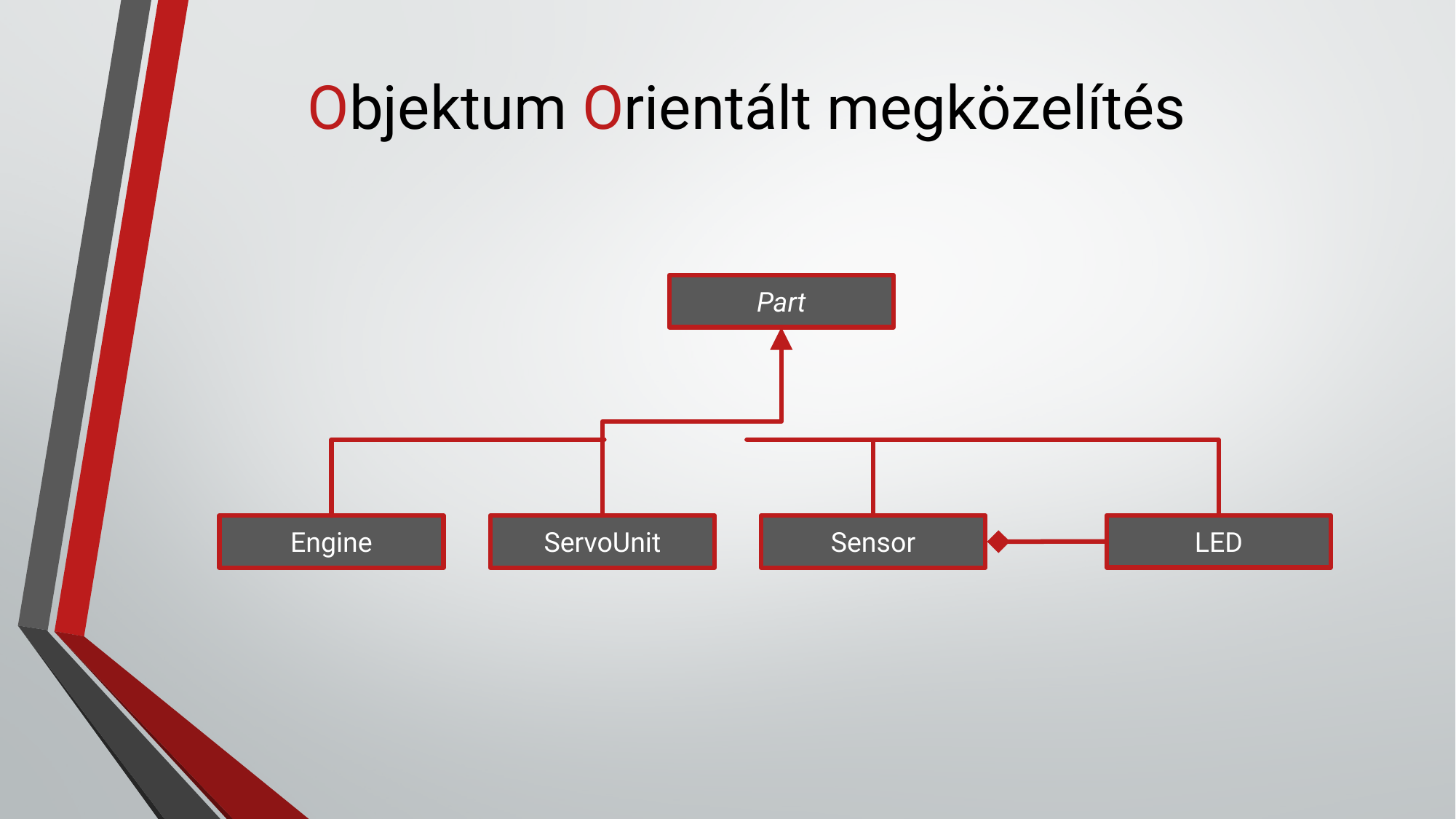

# Objektum Orientált megközelítés
Part
LED
Engine
ServoUnit
Sensor